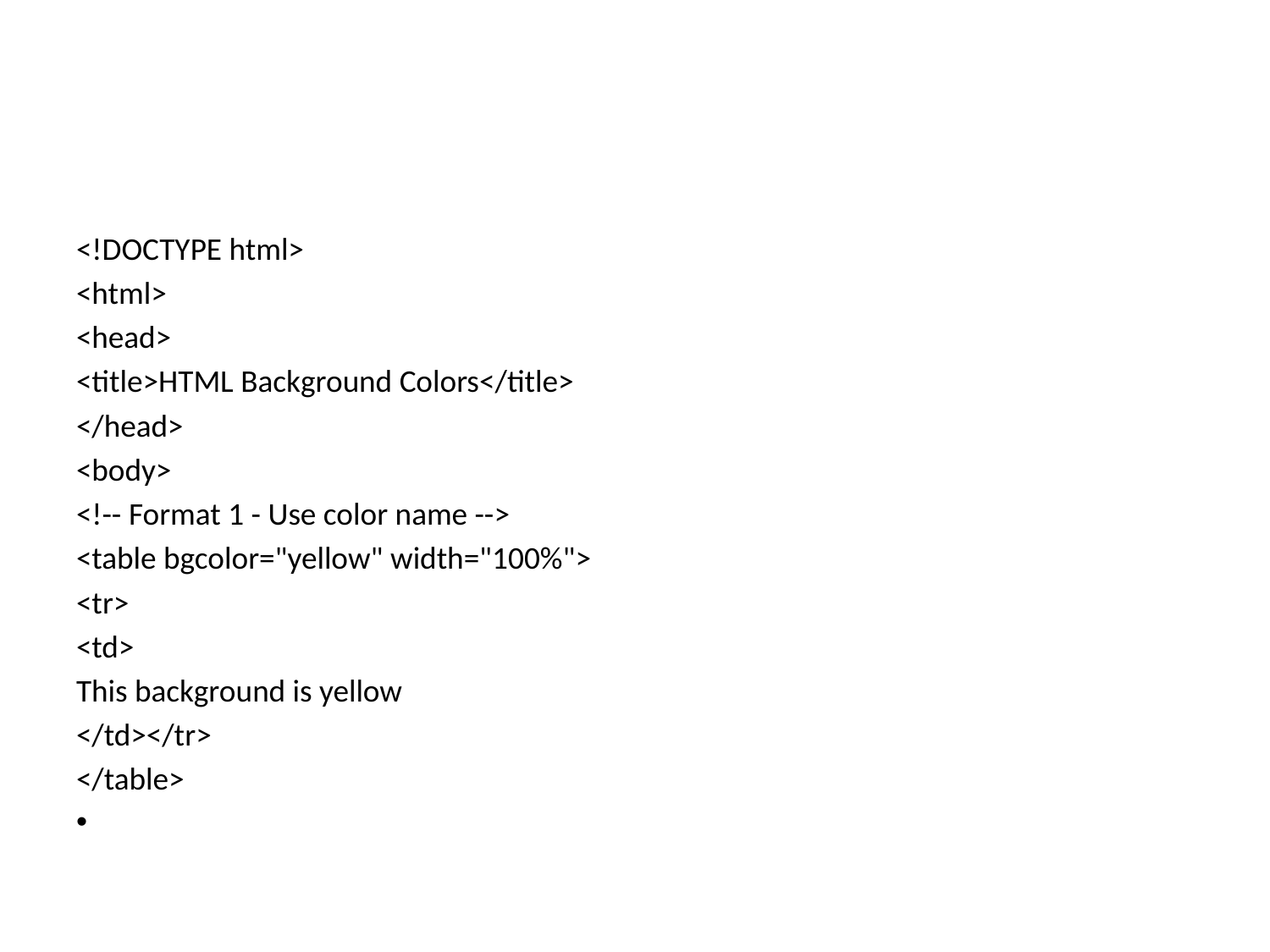

#
<!DOCTYPE html>
<html>
<head>
<title>HTML Background Colors</title>
</head>
<body>
<!-- Format 1 - Use color name -->
<table bgcolor="yellow" width="100%">
<tr>
<td>
This background is yellow
</td></tr>
</table>